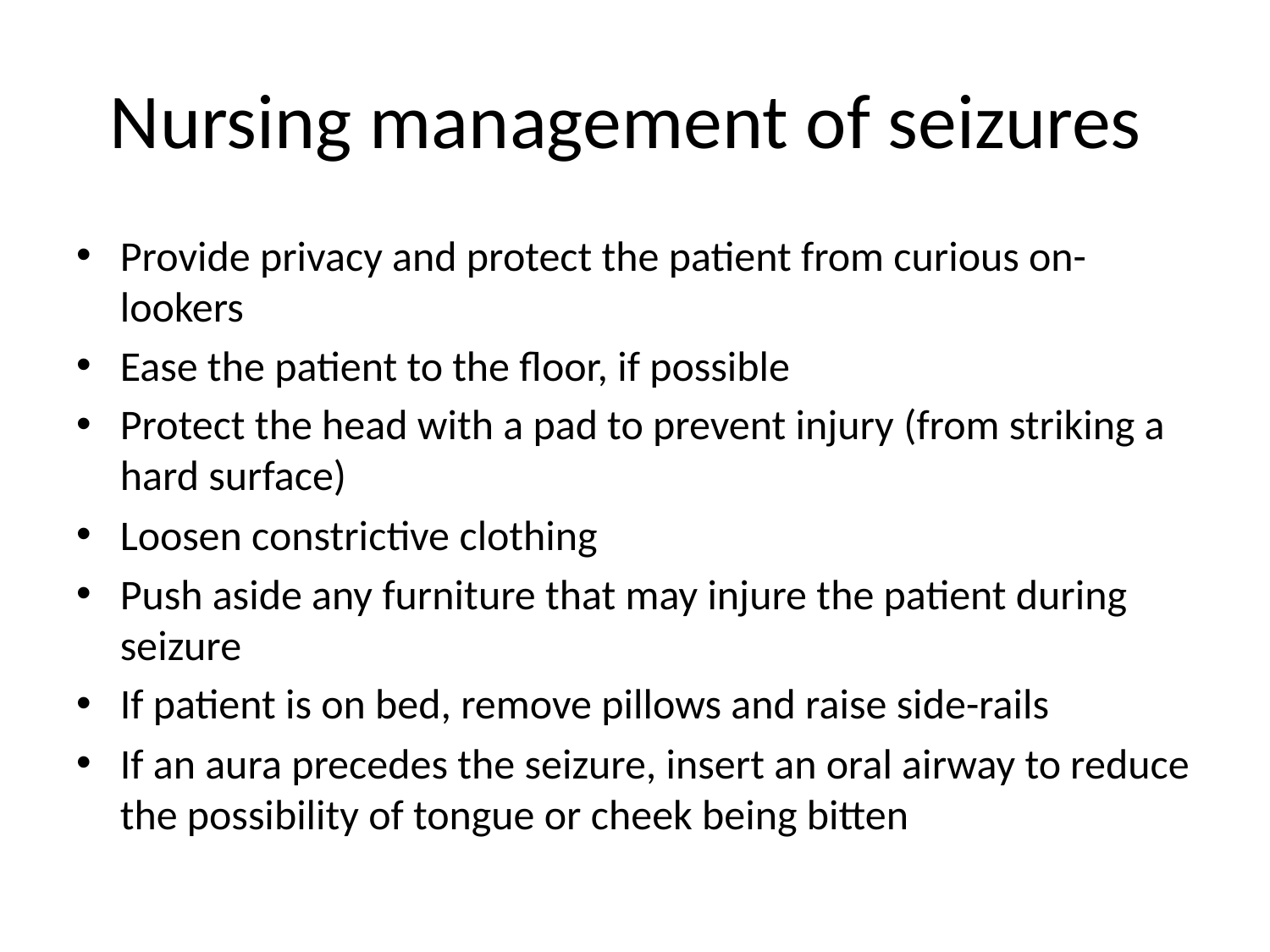

# Nursing management of seizures
Provide privacy and protect the patient from curious on-lookers
Ease the patient to the floor, if possible
Protect the head with a pad to prevent injury (from striking a hard surface)
Loosen constrictive clothing
Push aside any furniture that may injure the patient during seizure
If patient is on bed, remove pillows and raise side-rails
If an aura precedes the seizure, insert an oral airway to reduce the possibility of tongue or cheek being bitten